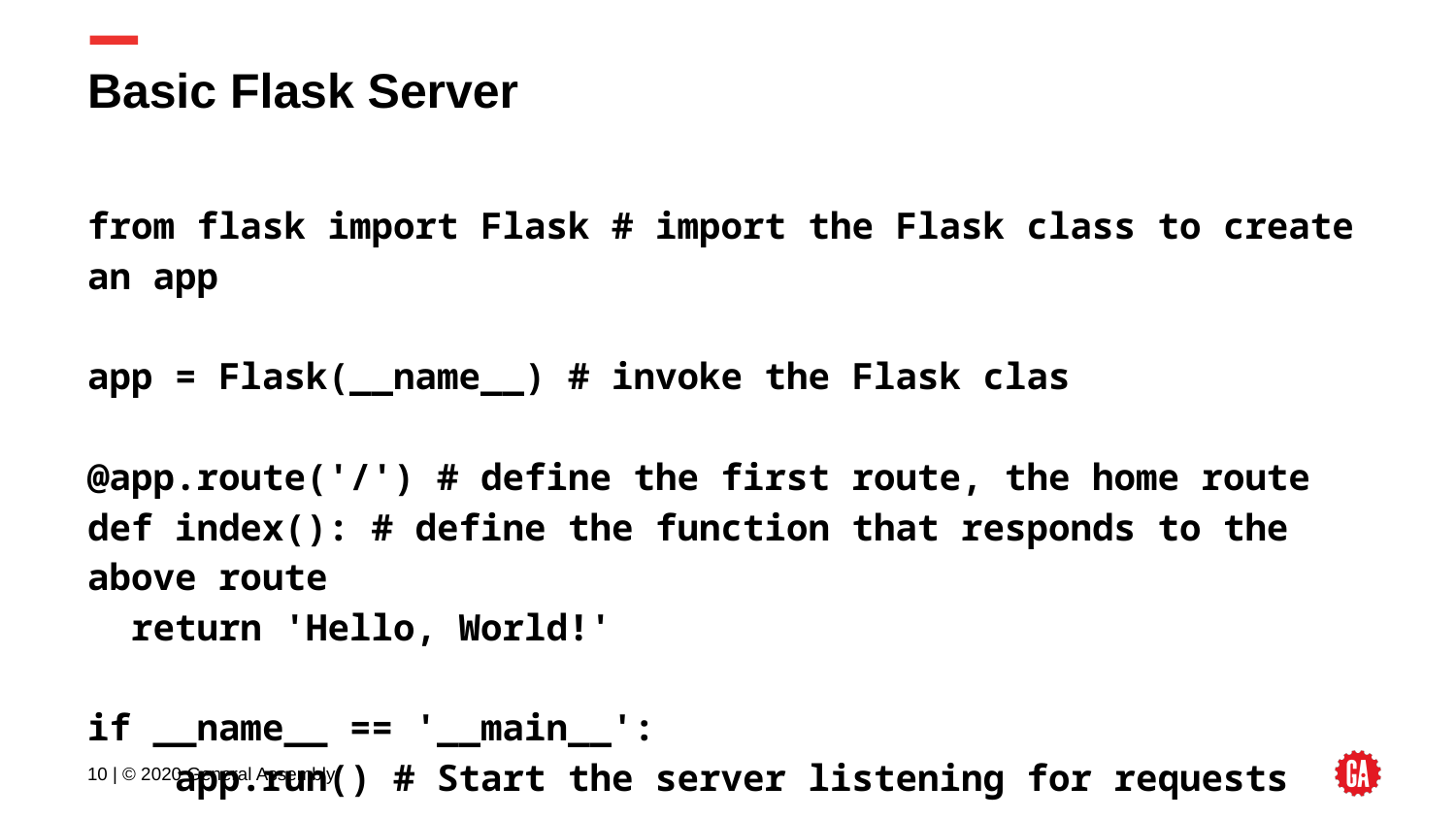

# Basic Flask Server
from flask import Flask # import the Flask class to create an app

app = Flask(__name__) # invoke the Flask clas

@app.route('/') # define the first route, the home route
def index(): # define the function that responds to the above route
  return 'Hello, World!'

if __name__ == '__main__':
    app.run() # Start the server listening for requests
10 | © 2020 General Assembly